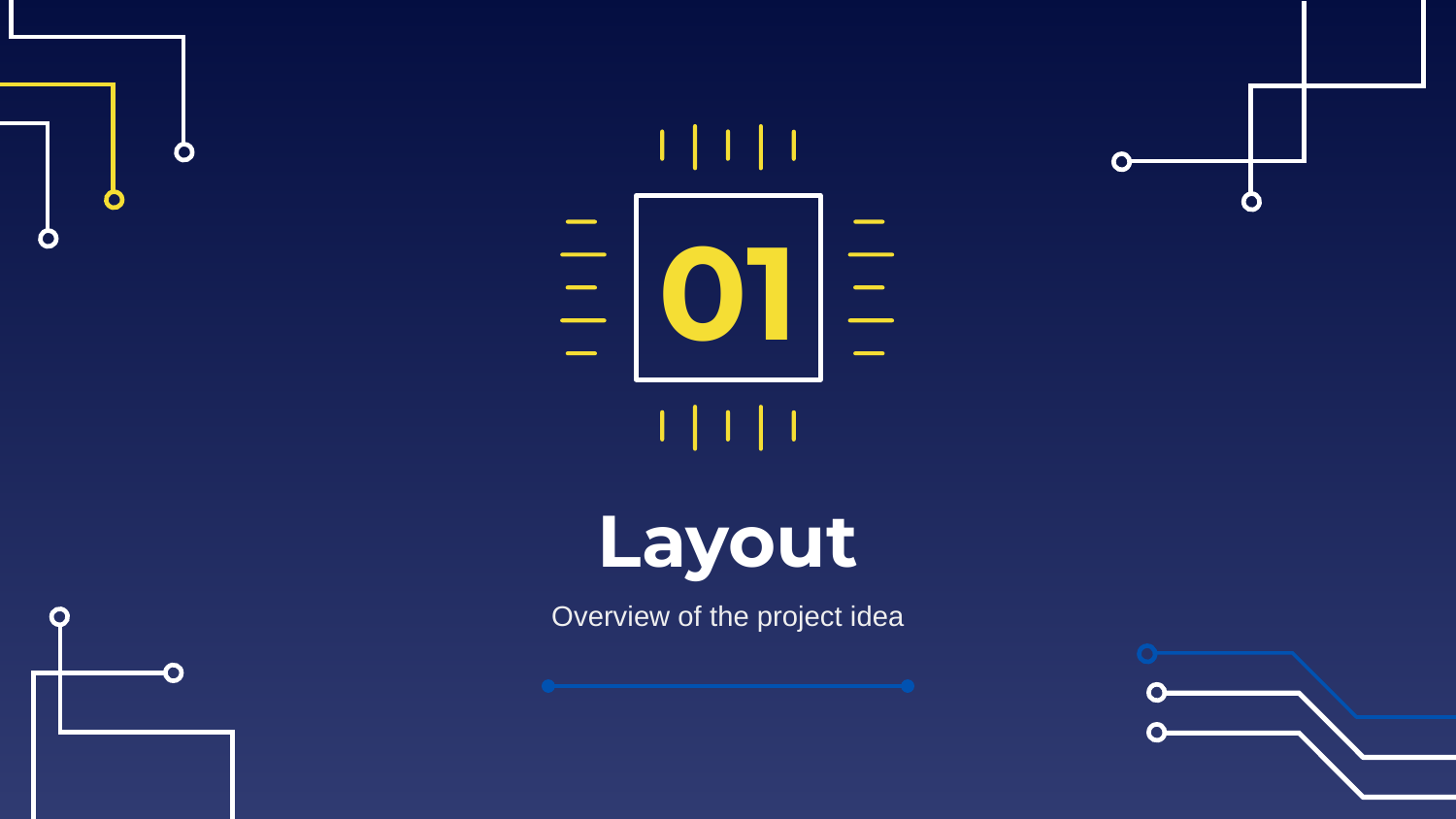

01

# Layout
Overview of the project idea